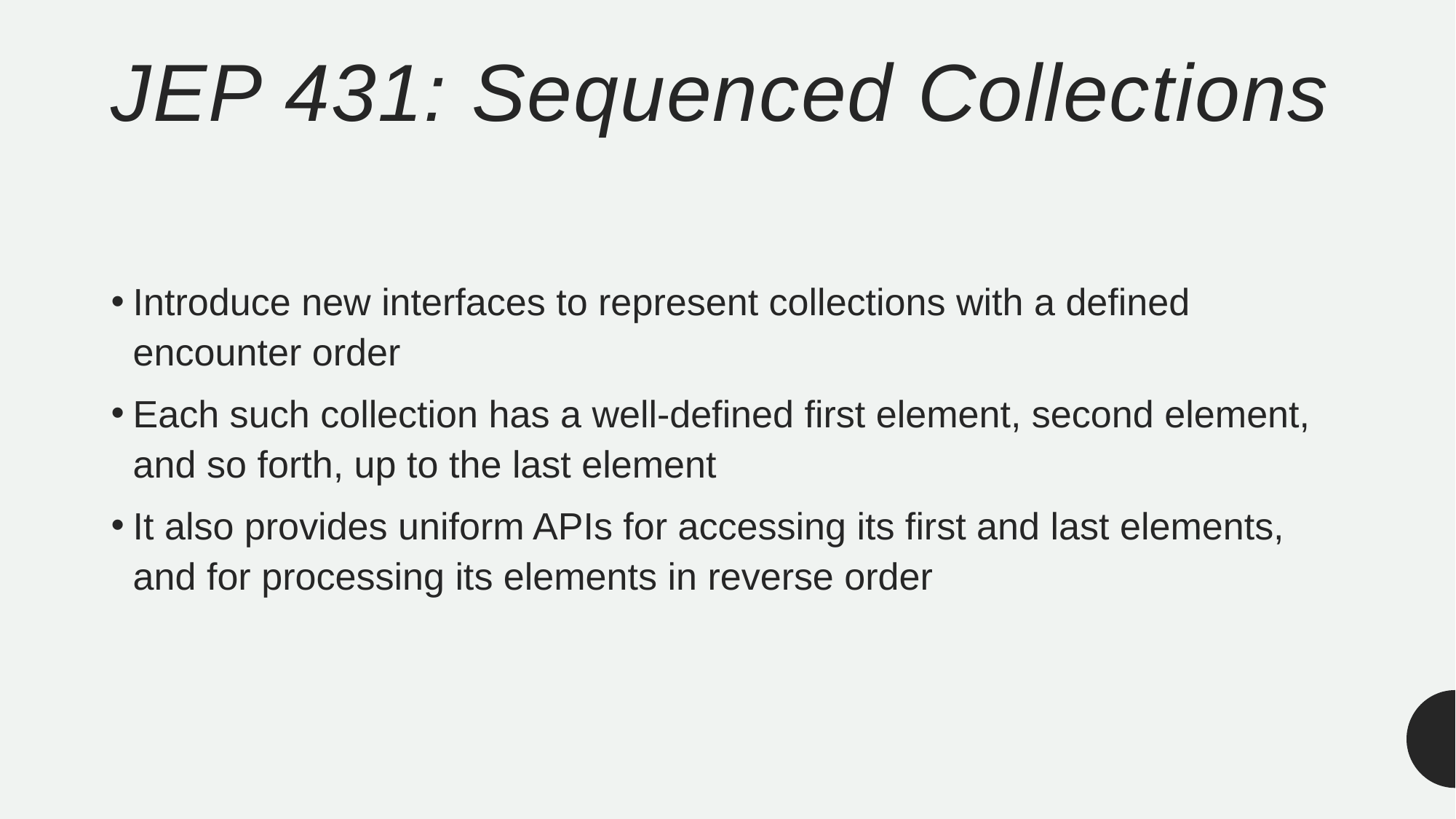

# JEP 431: Sequenced Collections
Introduce new interfaces to represent collections with a defined encounter order
Each such collection has a well-defined first element, second element, and so forth, up to the last element
It also provides uniform APIs for accessing its first and last elements, and for processing its elements in reverse order